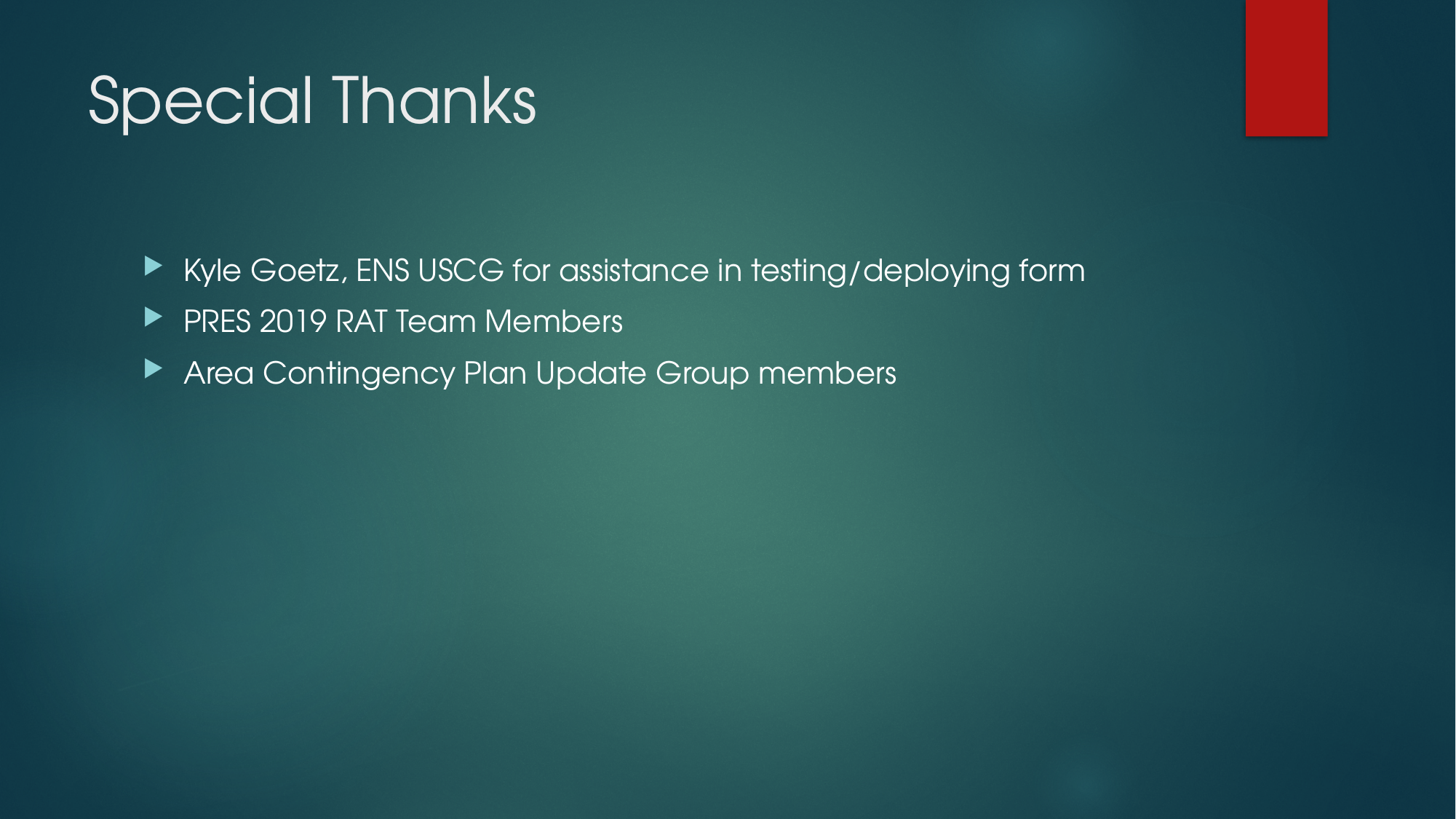

# Special Thanks
Kyle Goetz, ENS USCG for assistance in testing/deploying form
PRES 2019 RAT Team Members
Area Contingency Plan Update Group members